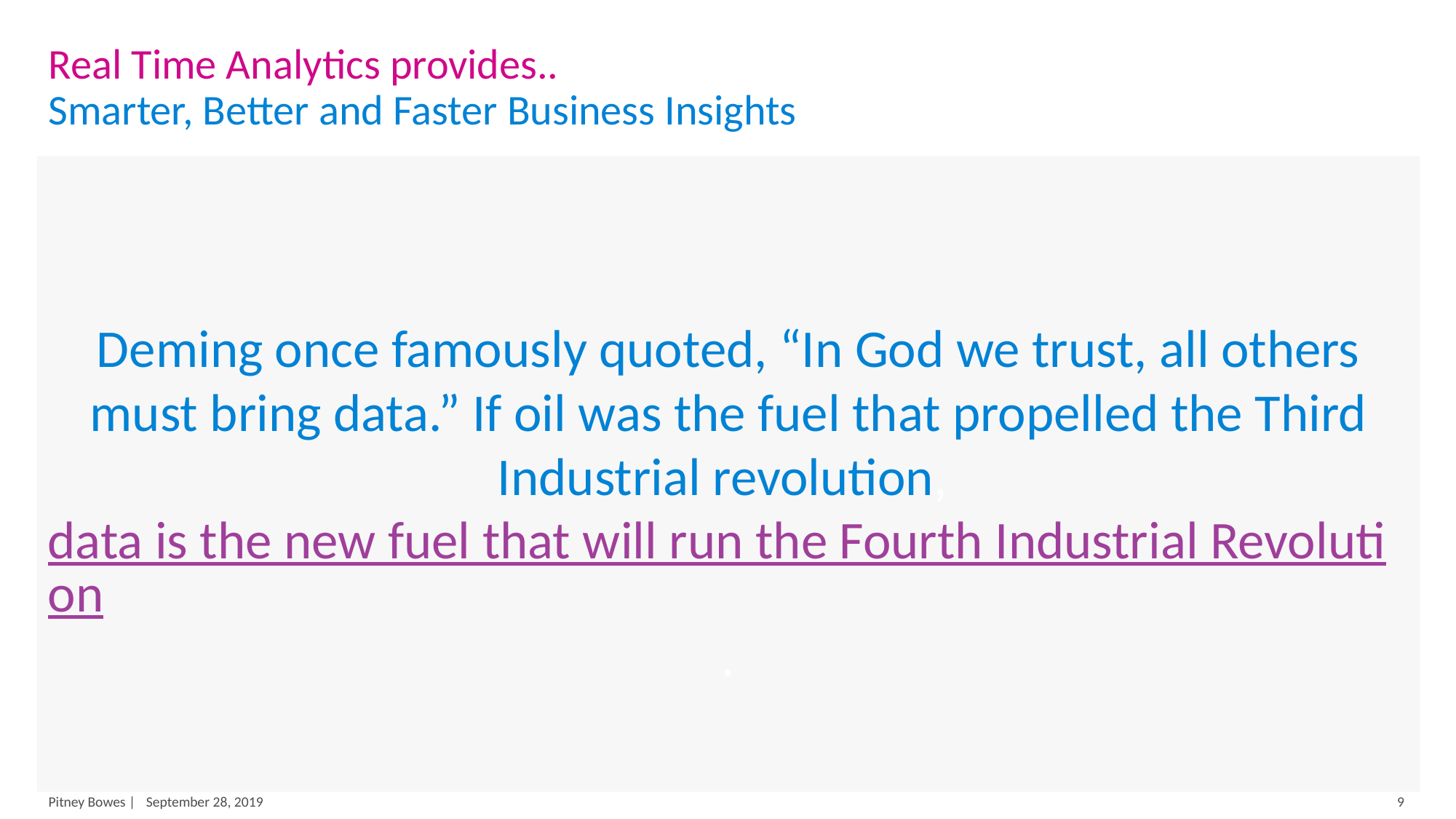

# Real Time Analytics provides.. Smarter, Better and Faster Business Insights
Deming once famously quoted, “In God we trust, all others must bring data.” If oil was the fuel that propelled the Third Industrial revolution, data is the new fuel that will run the Fourth Industrial Revolution.
September 28, 2019
Pitney Bowes |
9